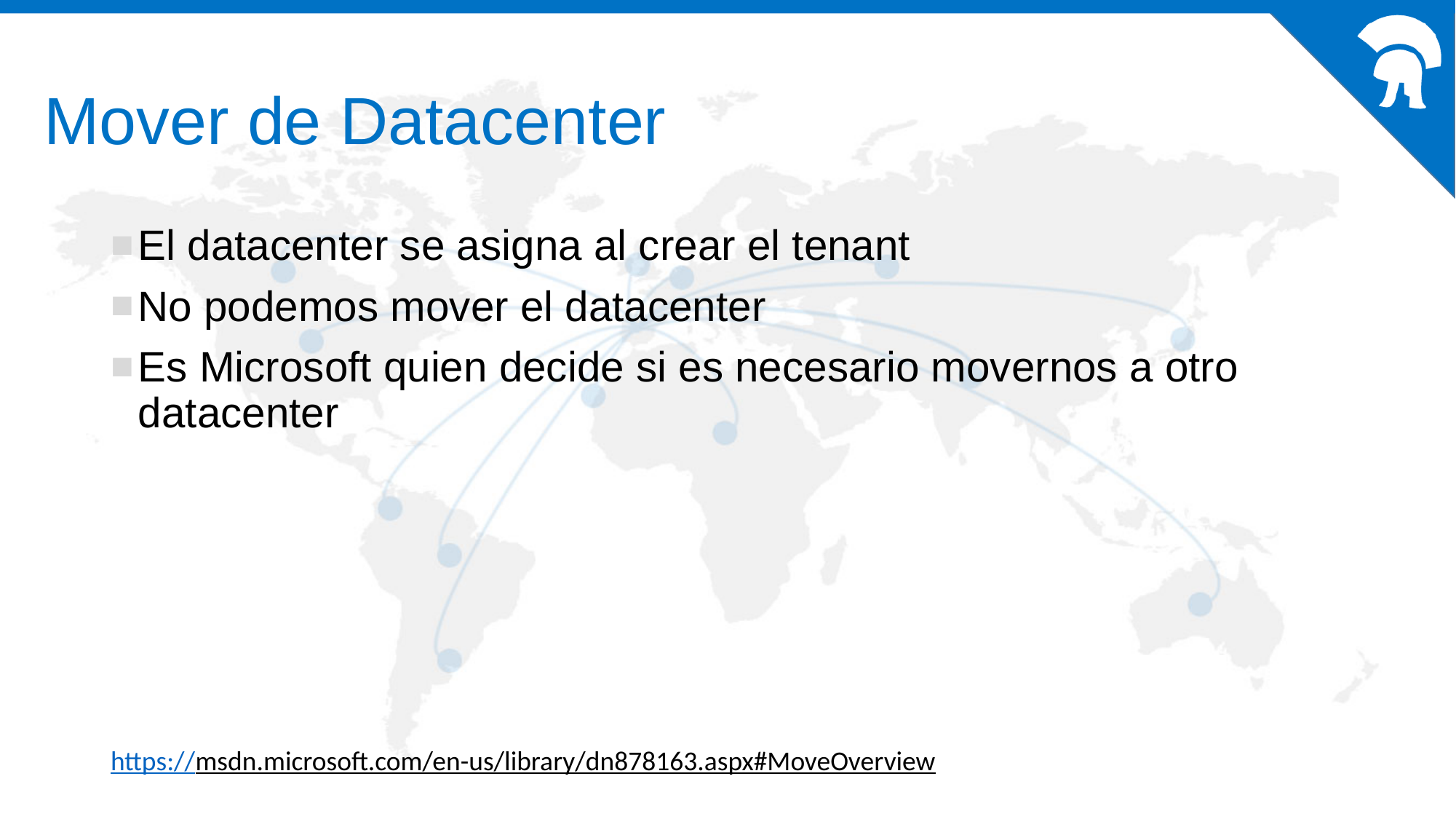

# Mover de Datacenter
El datacenter se asigna al crear el tenant
No podemos mover el datacenter
Es Microsoft quien decide si es necesario movernos a otro datacenter
https://msdn.microsoft.com/en-us/library/dn878163.aspx#MoveOverview